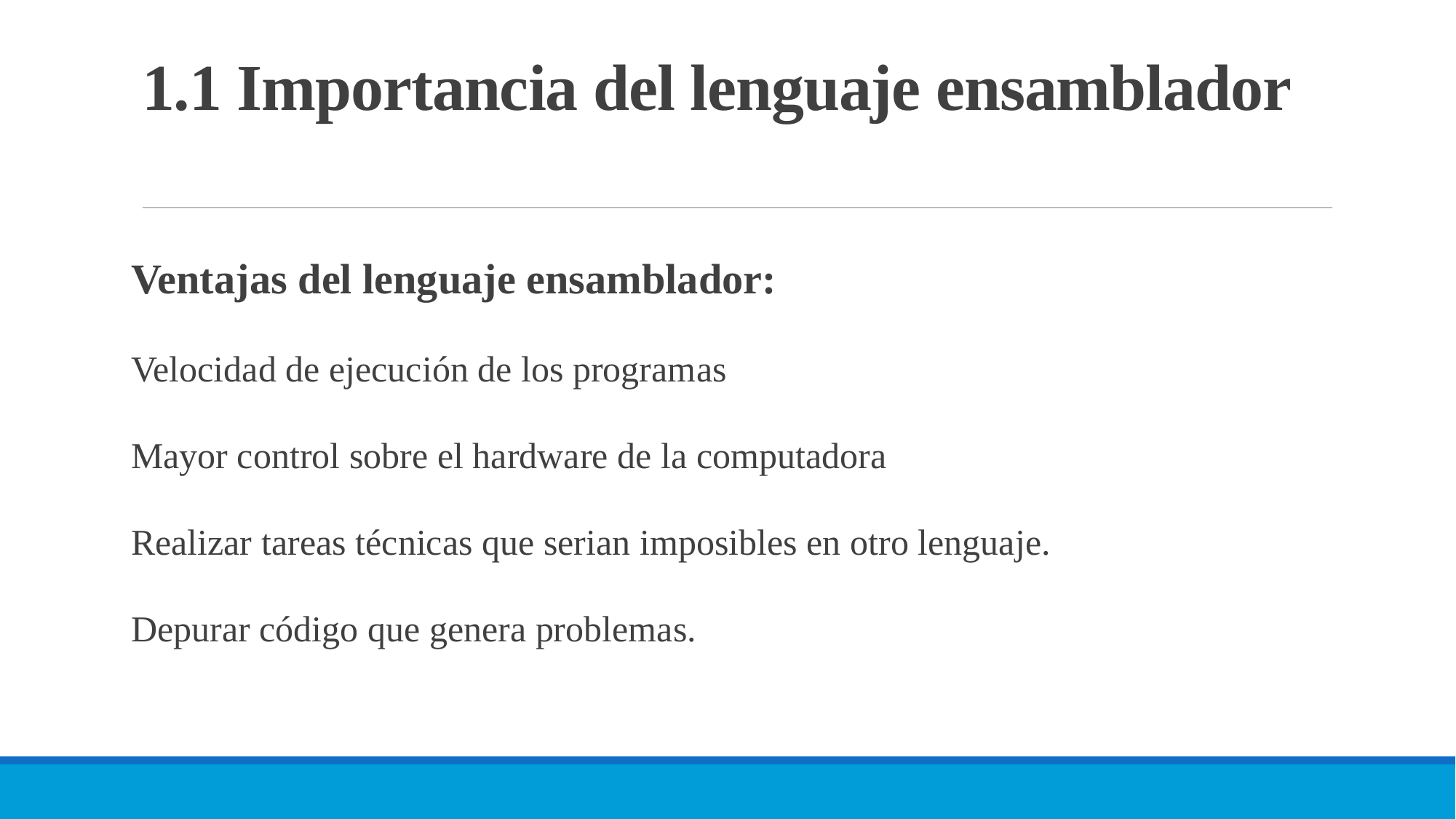

# 1.1 Importancia del lenguaje ensamblador
Ventajas del lenguaje ensamblador:
Velocidad de ejecución de los programas
Mayor control sobre el hardware de la computadora
Realizar tareas técnicas que serian imposibles en otro lenguaje.
Depurar código que genera problemas.